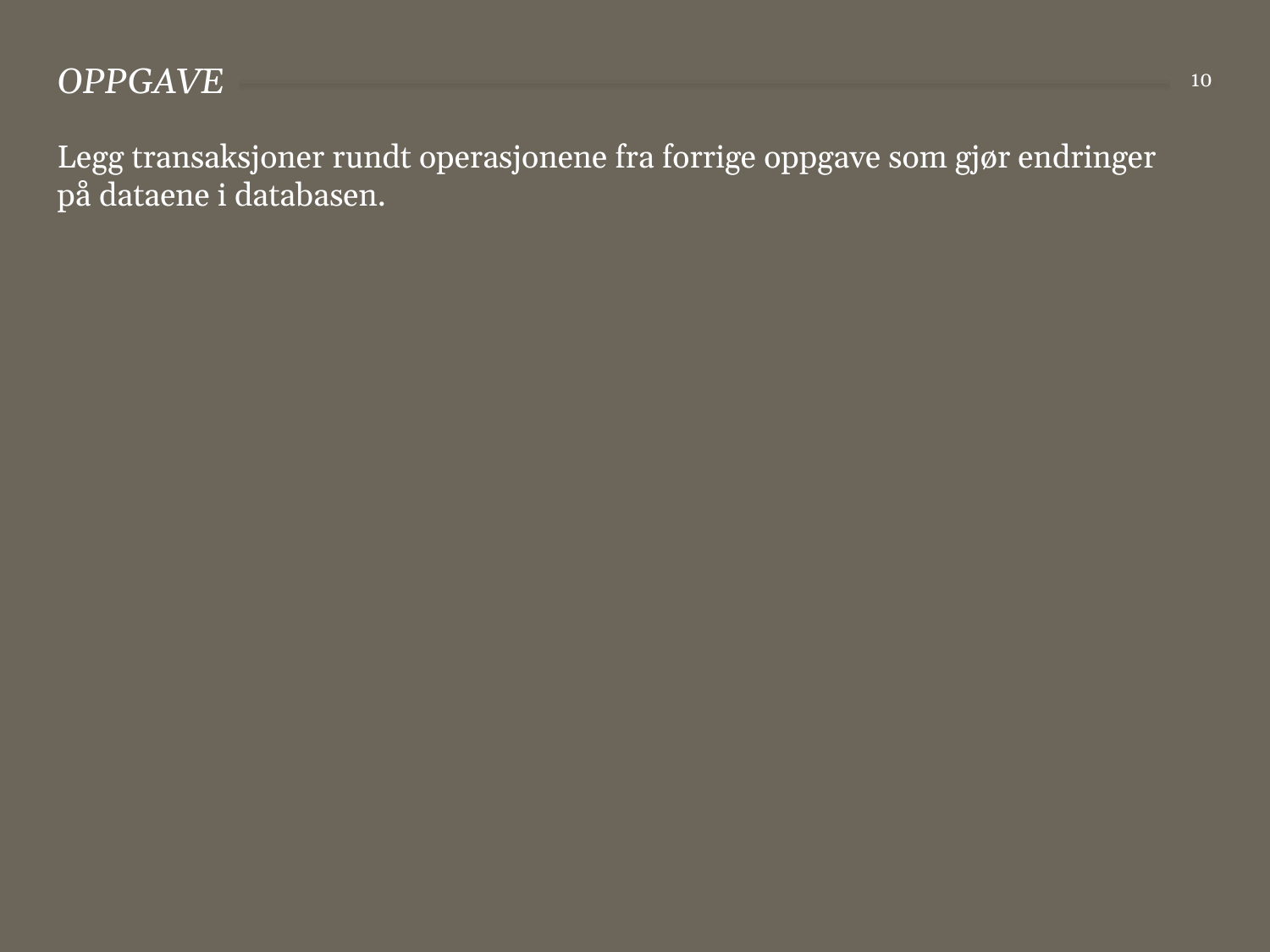

# Oppgave
10
Legg transaksjoner rundt operasjonene fra forrige oppgave som gjør endringer på dataene i databasen.